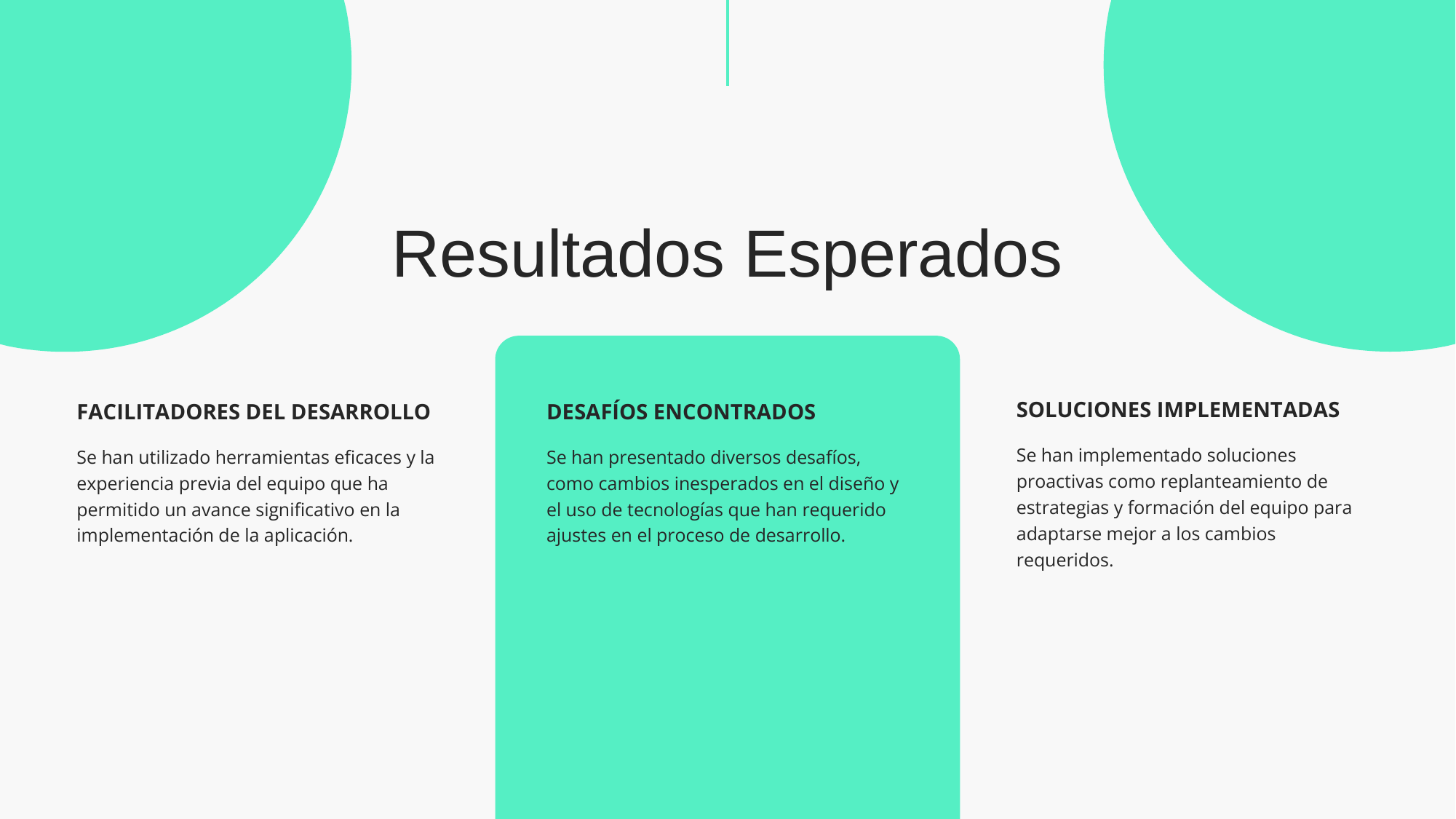

# Resultados Esperados
SOLUCIONES IMPLEMENTADAS
FACILITADORES DEL DESARROLLO
DESAFÍOS ENCONTRADOS
Se han implementado soluciones proactivas como replanteamiento de estrategias y formación del equipo para adaptarse mejor a los cambios requeridos.
Se han utilizado herramientas eficaces y la experiencia previa del equipo que ha permitido un avance significativo en la implementación de la aplicación.
Se han presentado diversos desafíos, como cambios inesperados en el diseño y el uso de tecnologías que han requerido ajustes en el proceso de desarrollo.